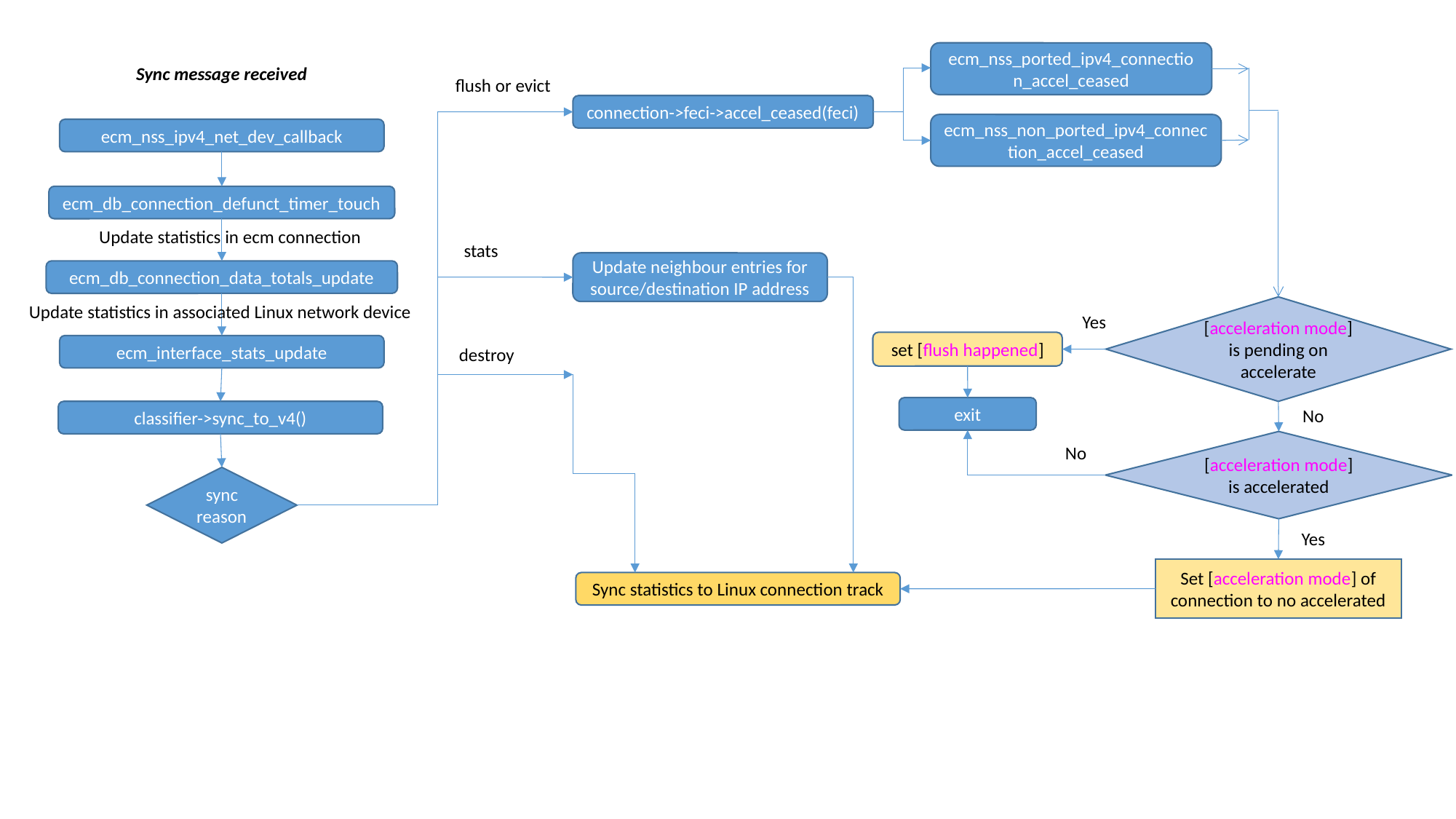

ecm_nss_ported_ipv4_connection_accel_ceased
Sync message received
flush or evict
connection->feci->accel_ceased(feci)
ecm_nss_non_ported_ipv4_connection_accel_ceased
ecm_nss_ipv4_net_dev_callback
ecm_db_connection_defunct_timer_touch
Update statistics in ecm connection
stats
Update neighbour entries for source/destination IP address
ecm_db_connection_data_totals_update
Update statistics in associated Linux network device
[acceleration mode] is pending on accelerate
Yes
set [flush happened]
ecm_interface_stats_update
destroy
exit
No
classifier->sync_to_v4()
[acceleration mode] is accelerated
No
sync reason
Yes
Set [acceleration mode] of connection to no accelerated
Sync statistics to Linux connection track